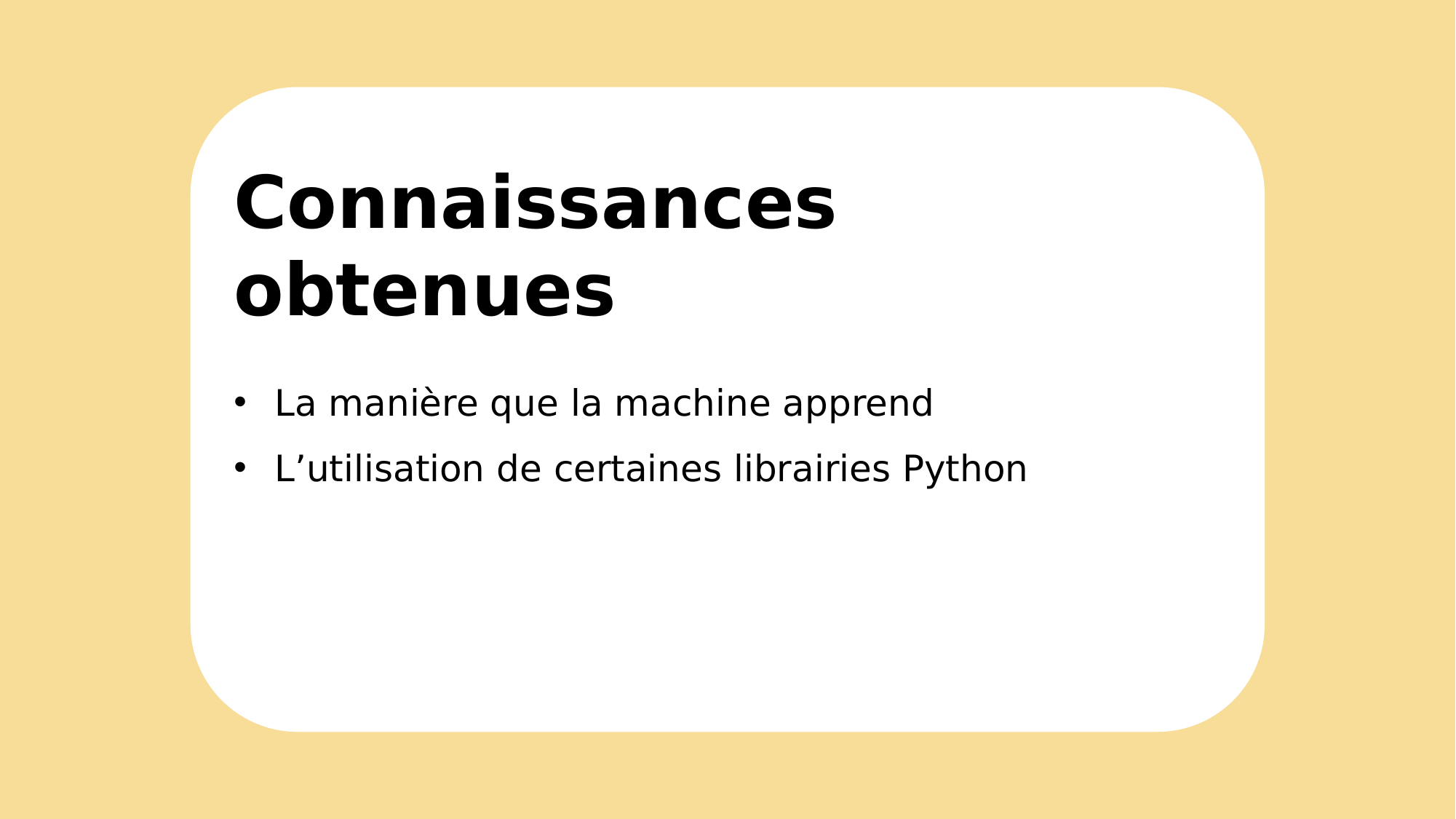

Connaissances obtenues
La manière que la machine apprend
L’utilisation de certaines librairies Python